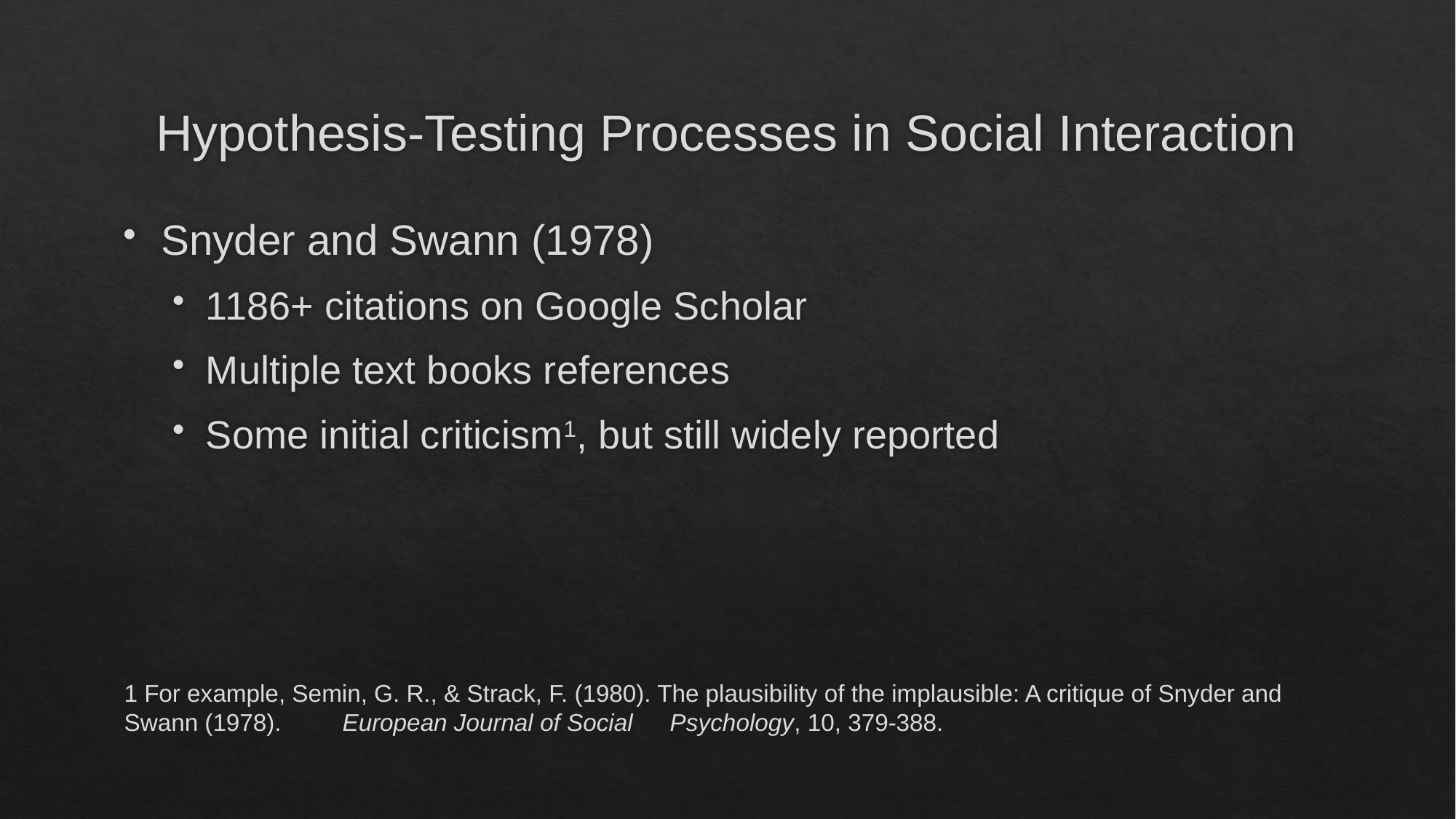

# Hypothesis-Testing Processes in Social Interaction
Snyder and Swann (1978)
1186+ citations on Google Scholar
Multiple text books references
Some initial criticism1, but still widely reported
1 For example, Semin, G. R., & Strack, F. (1980). The plausibility of the implausible: A critique of Snyder and Swann (1978). 	European Journal of Social 	Psychology, 10, 379-388.